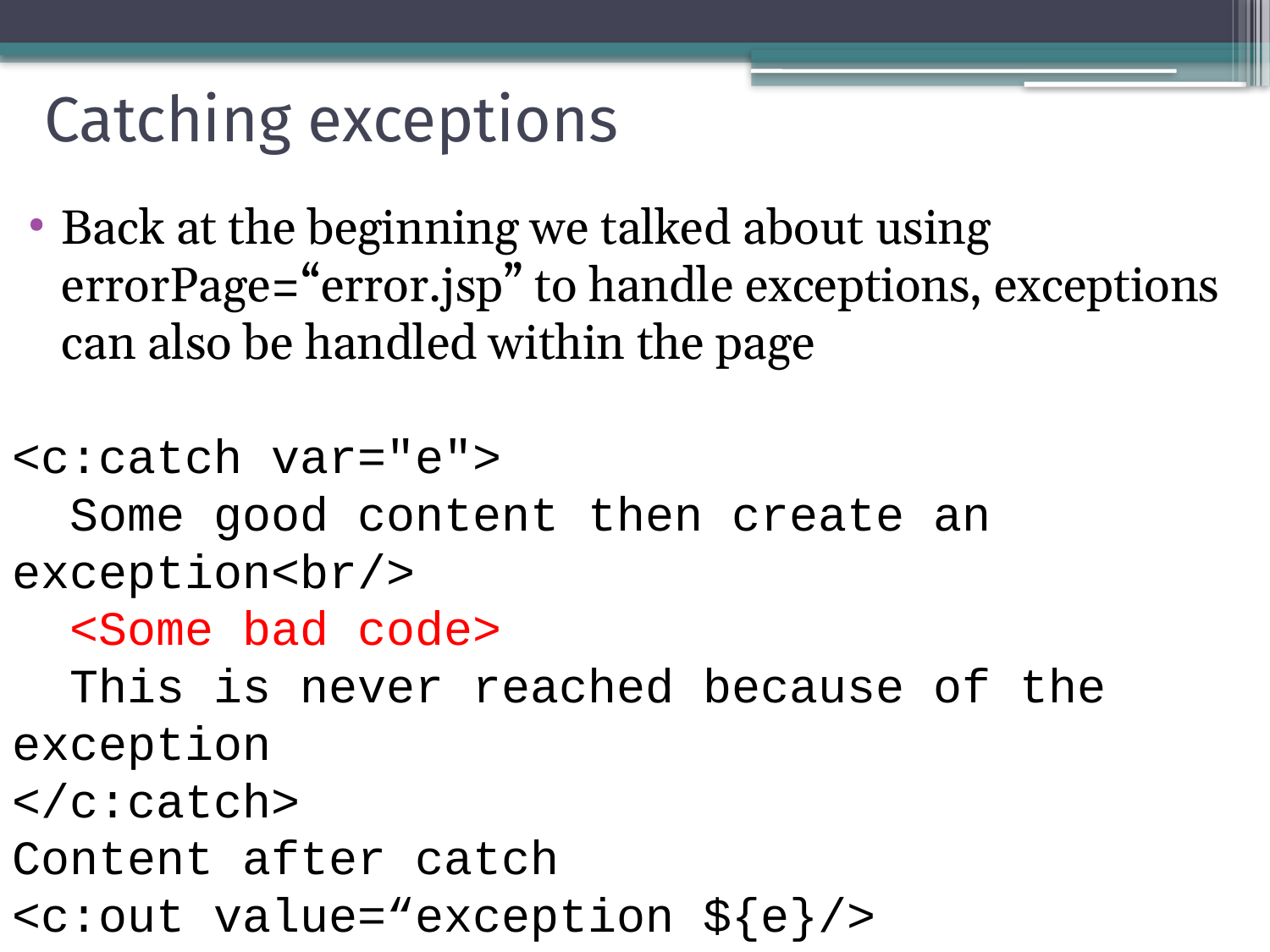

# Catching exceptions
Back at the beginning we talked about using errorPage=“error.jsp” to handle exceptions, exceptions can also be handled within the page

<c:catch var="e">
  Some good content then create an exception<br/>
  <Some bad code>
  This is never reached because of the exception
</c:catch>
Content after catch
<c:out value=“exception ${e}/>